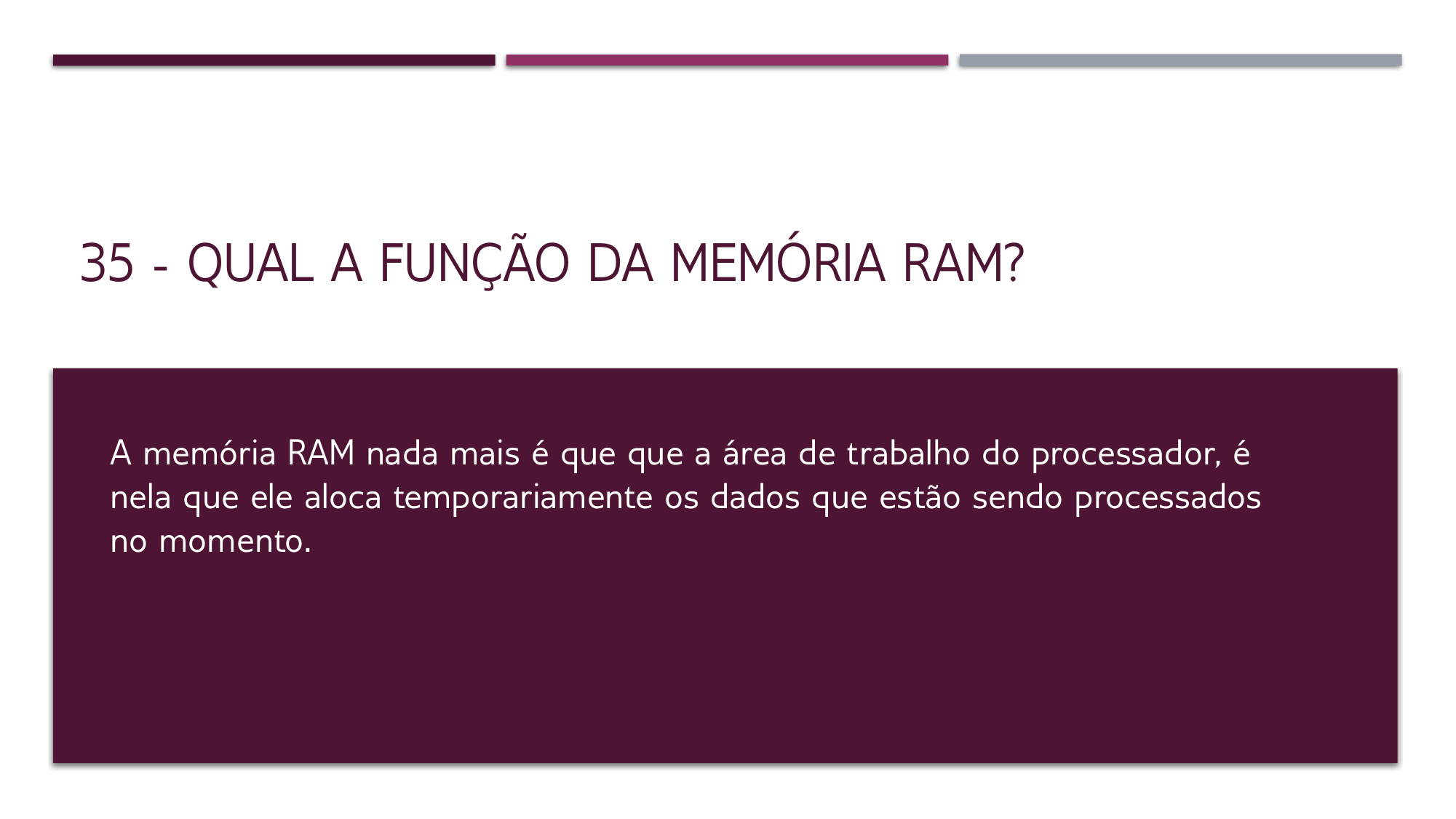

# 35 - Qual a função da memória RAM?

A memória RAM nada mais é que que a área de trabalho do processador, é nela que ele aloca temporariamente os dados que estão sendo processados no momento.